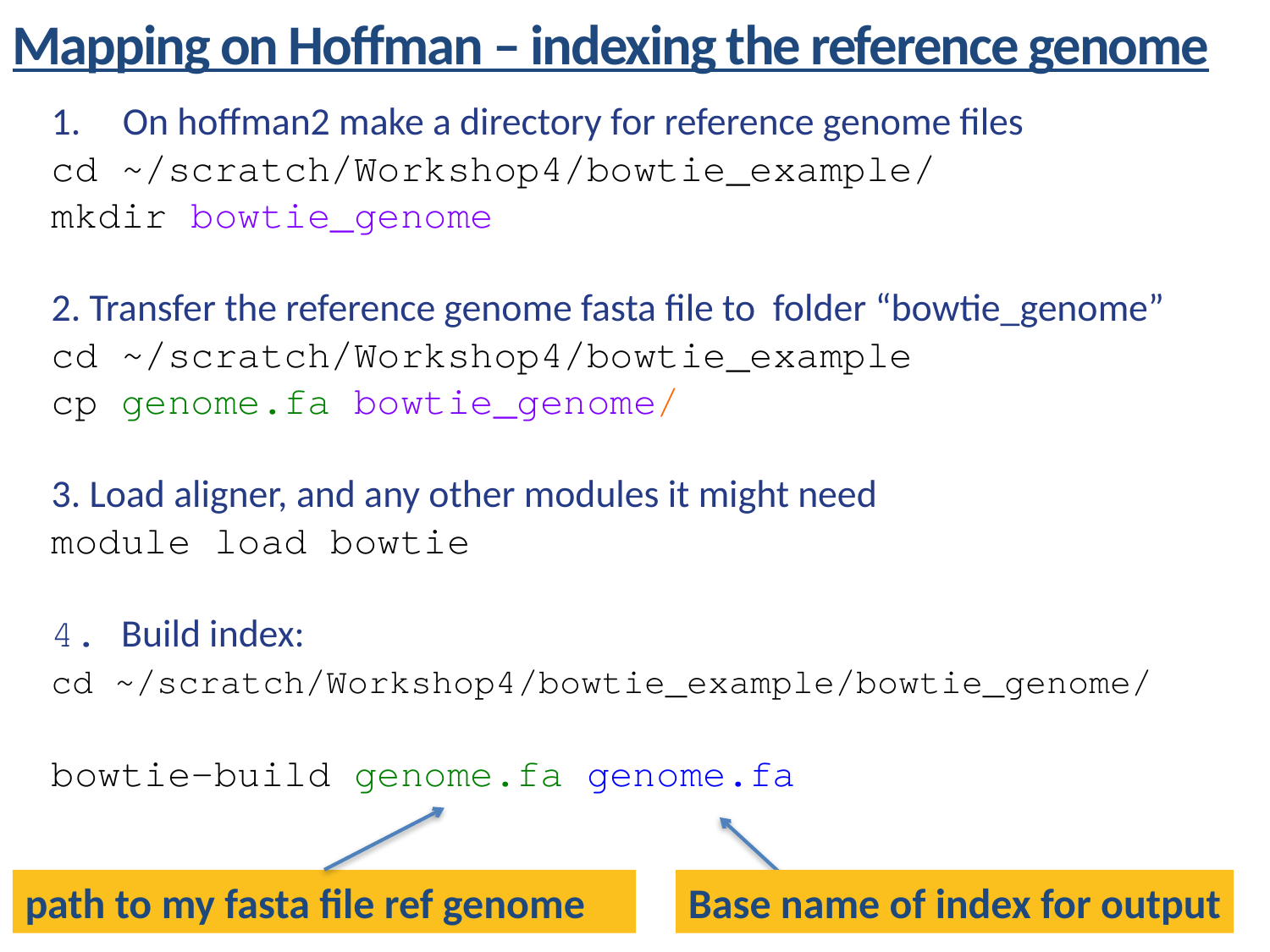

Mapping on Hoffman – indexing the reference genome
On hoffman2 make a directory for reference genome files
cd ~/scratch/Workshop4/bowtie_example/
mkdir bowtie_genome

2. Transfer the reference genome fasta file to  folder “bowtie_genome”
cd ~/scratch/Workshop4/bowtie_example
cp genome.fa bowtie_genome/

3. Load aligner, and any other modules it might need
module load bowtie

4. Build index:
cd ~/scratch/Workshop4/bowtie_example/bowtie_genome/

bowtie-build genome.fa genome.fa
path to my fasta file ref genome
Base name of index for output